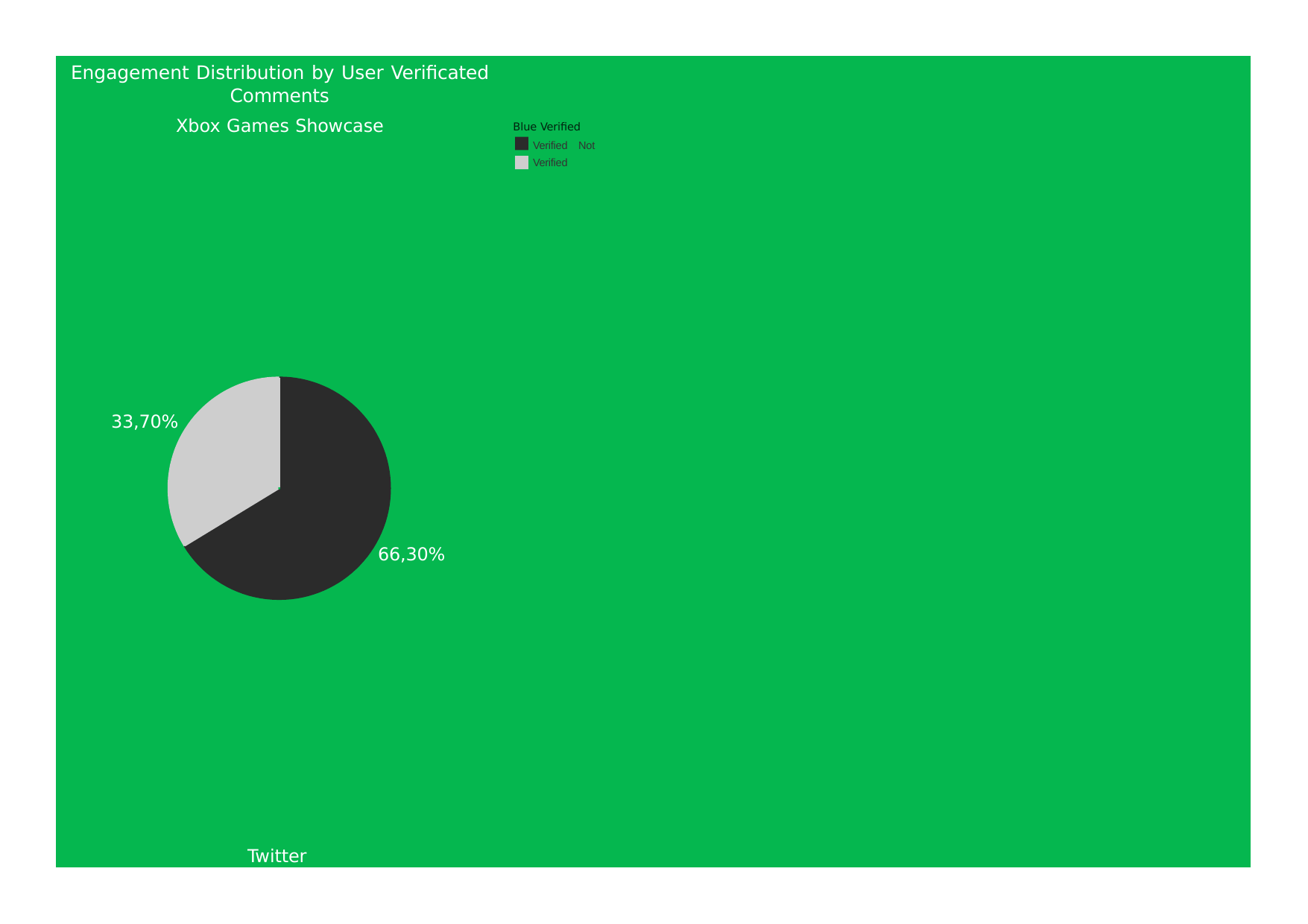

Engagement Distribution by User Verificated Comments
Xbox Games Showcase
Blue Verified Verified Not Verified

33,70%
66,30%
Twitter